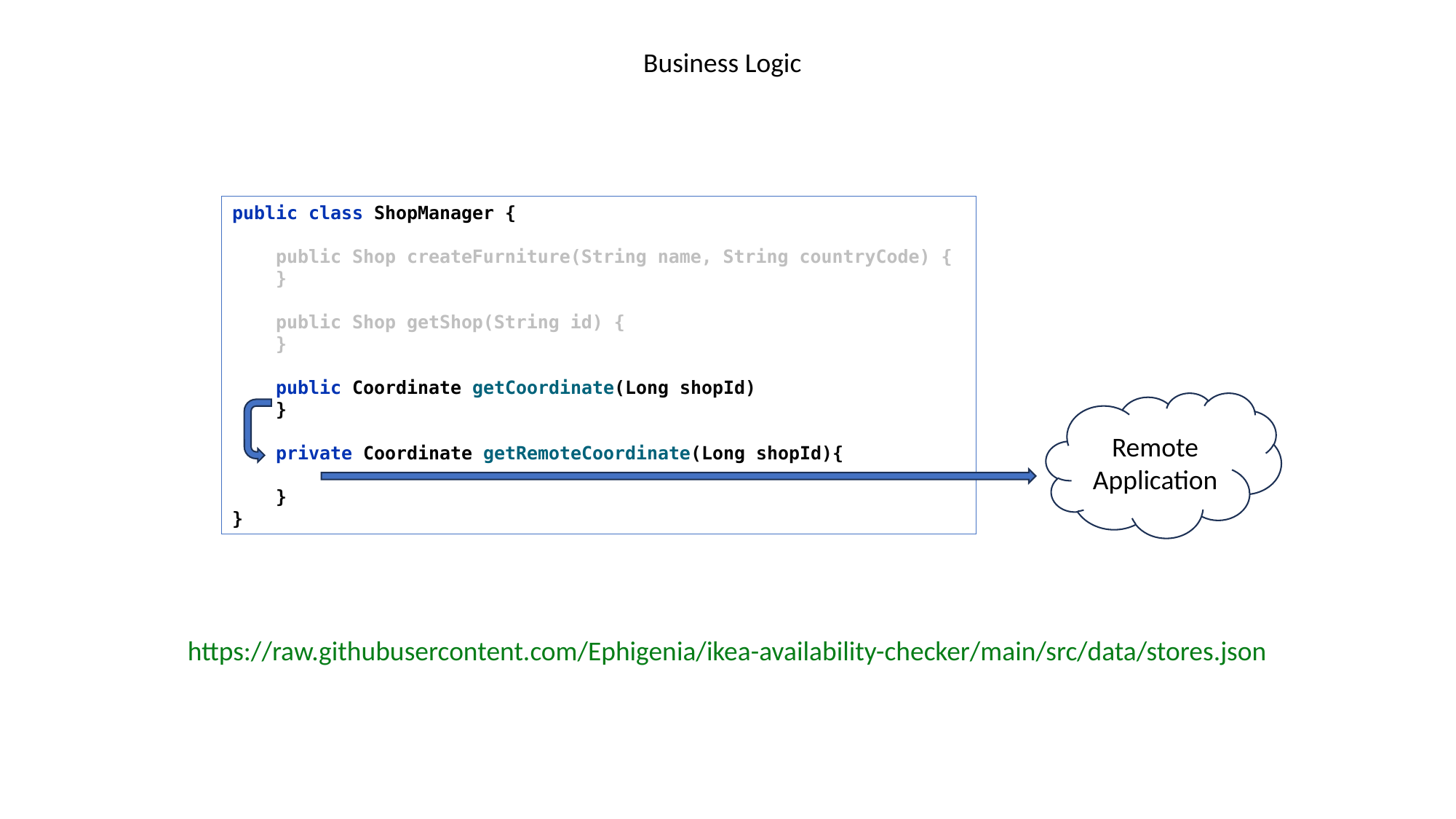

Business Logic
public class ShopManager {
    public Shop createFurniture(String name, String countryCode) {
    }
    public Shop getShop(String id) {
    }

    public Coordinate getCoordinate(Long shopId)
    }

    private Coordinate getRemoteCoordinate(Long shopId){

    }
}
Remote
Application

https://raw.githubusercontent.com/Ephigenia/ikea-availability-checker/main/src/data/stores.json